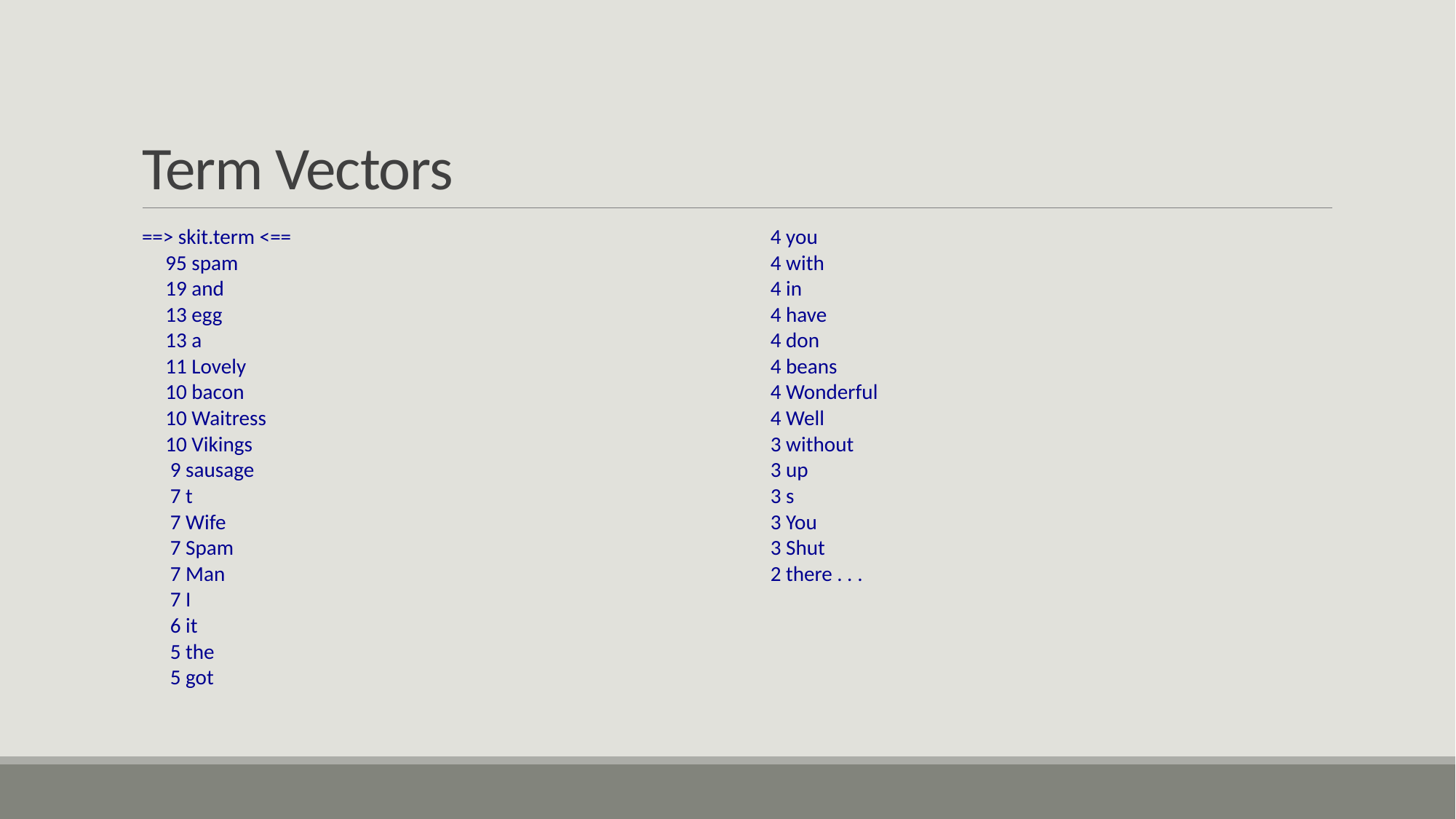

# Term Vectors
==> skit.term <==
     95 spam
     19 and
     13 egg
     13 a
     11 Lovely
     10 bacon
     10 Waitress
     10 Vikings
      9 sausage
      7 t
      7 Wife
      7 Spam
      7 Man
      7 I
      6 it
      5 the
      5 got
      4 you
      4 with
      4 in
      4 have
      4 don
      4 beans
      4 Wonderful
      4 Well
      3 without
      3 up
      3 s
      3 You
      3 Shut
      2 there . . .